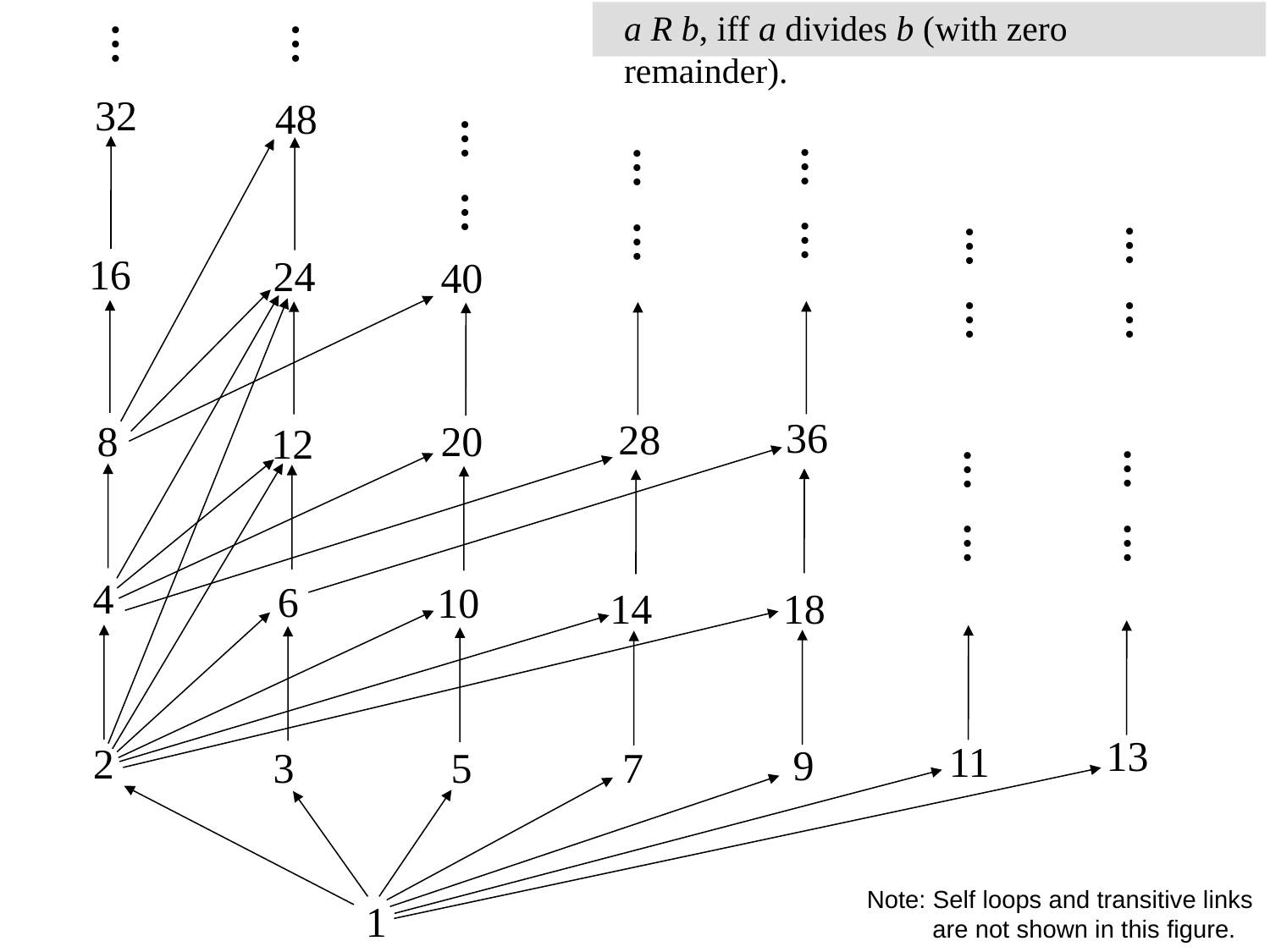

a R b, iff a divides b (with zero remainder).

 …
 …
32
48

 …   …
 …   …
 …   …
16
24
40
 …   …
 …   …

36
28
20
8
12

 …   …
 …   …
4
6
10
18
14

13
11
2
9
5
7
3

Note: Self loops and transitive links
          are not shown in this figure.
1